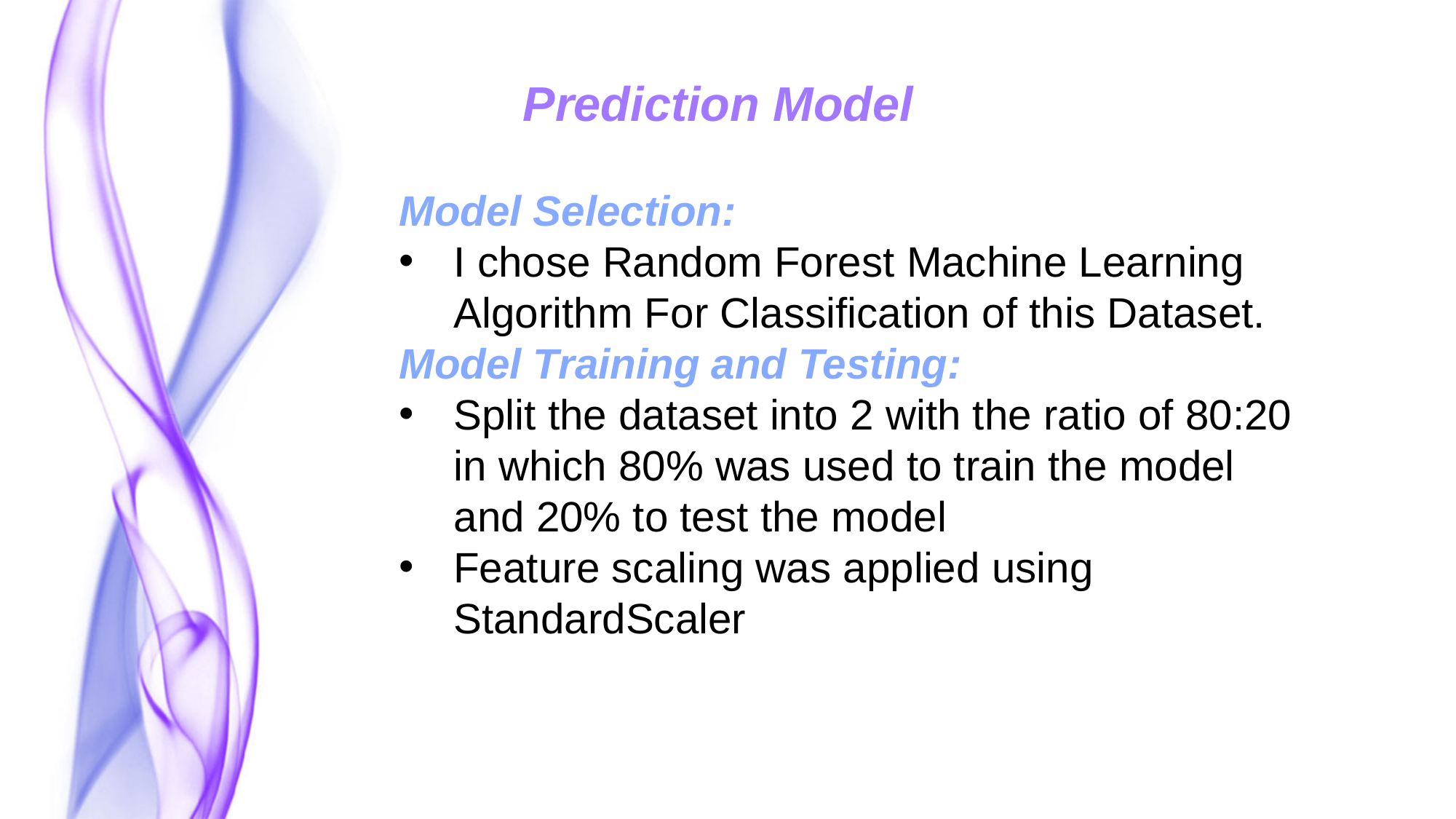

Prediction Model
Model Selection:
I chose Random Forest Machine Learning Algorithm For Classification of this Dataset.
Model Training and Testing:
Split the dataset into 2 with the ratio of 80:20 in which 80% was used to train the model and 20% to test the model
Feature scaling was applied using StandardScaler